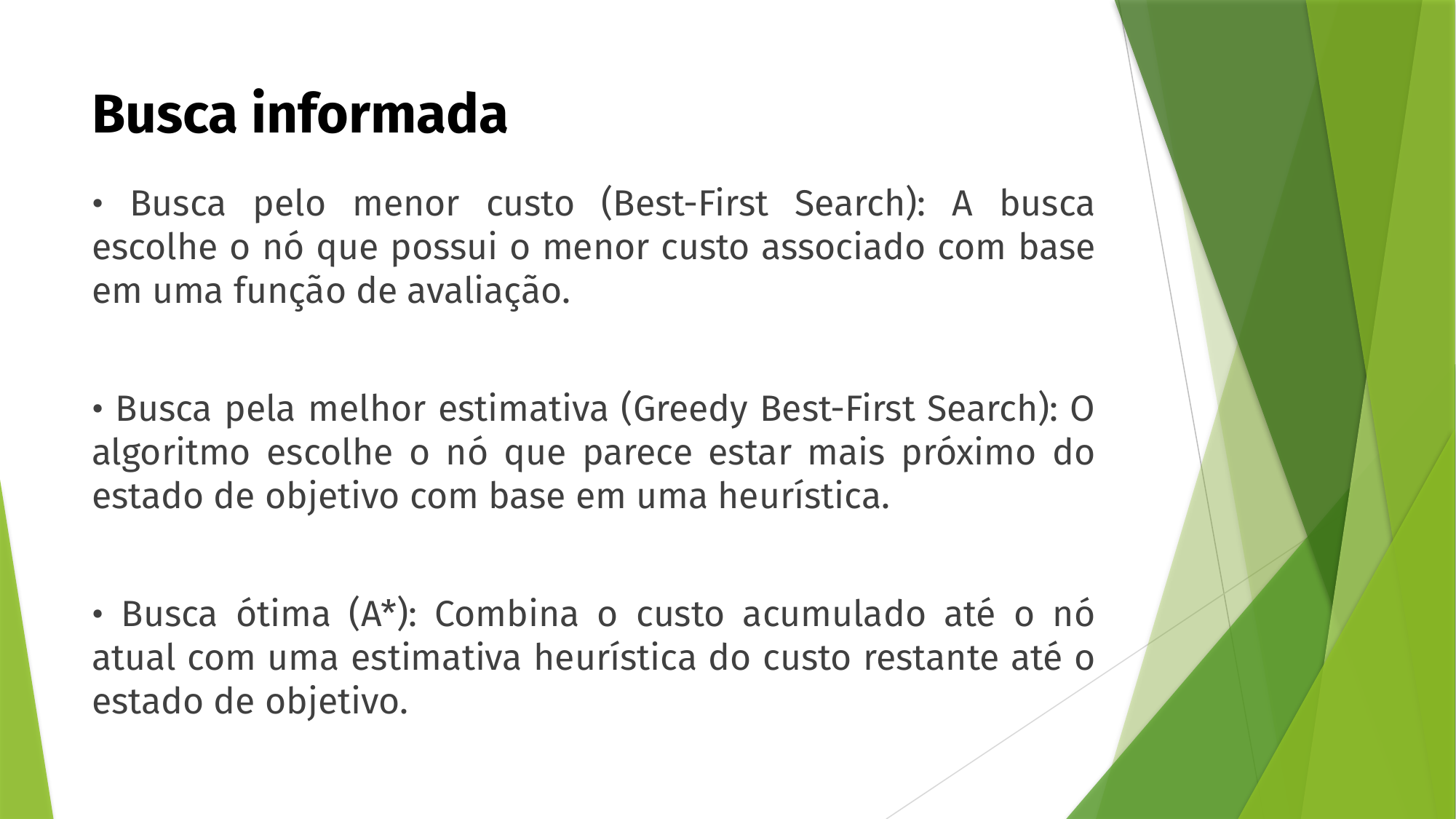

# Busca informada
• Busca pelo menor custo (Best-First Search): A busca escolhe o nó que possui o menor custo associado com base em uma função de avaliação.

• Busca pela melhor estimativa (Greedy Best-First Search): O algoritmo escolhe o nó que parece estar mais próximo do estado de objetivo com base em uma heurística.

• Busca ótima (A*): Combina o custo acumulado até o nó atual com uma estimativa heurística do custo restante até o estado de objetivo.